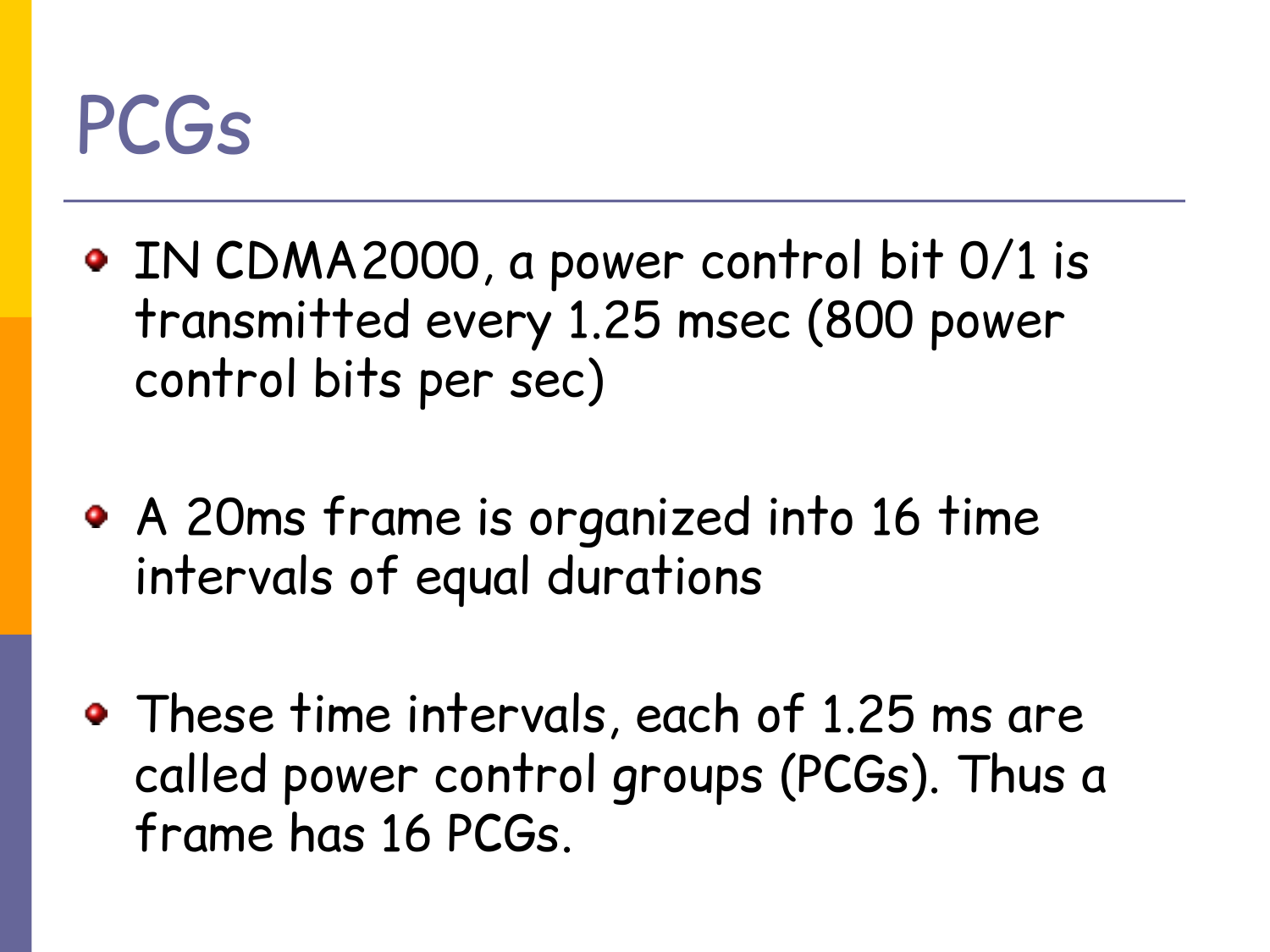

# PCGs
IN CDMA2000, a power control bit 0/1 is transmitted every 1.25 msec (800 power control bits per sec)

A 20ms frame is organized into 16 time intervals of equal durations

These time intervals, each of 1.25 ms are called power control groups (PCGs). Thus a frame has 16 PCGs.